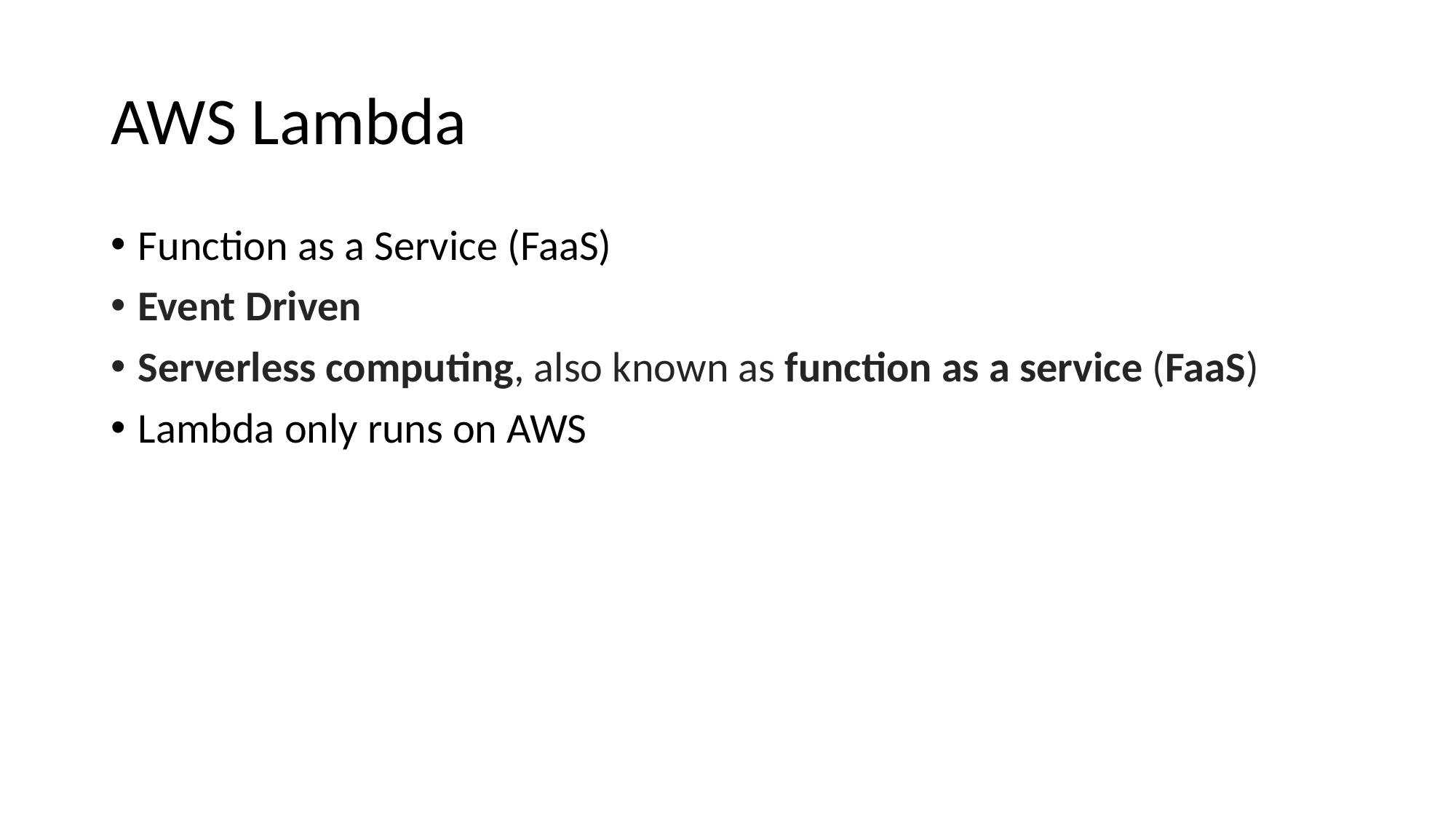

# AWS Lambda
Function as a Service (FaaS)
Event Driven
Serverless computing, also known as function as a service (FaaS)
Lambda only runs on AWS